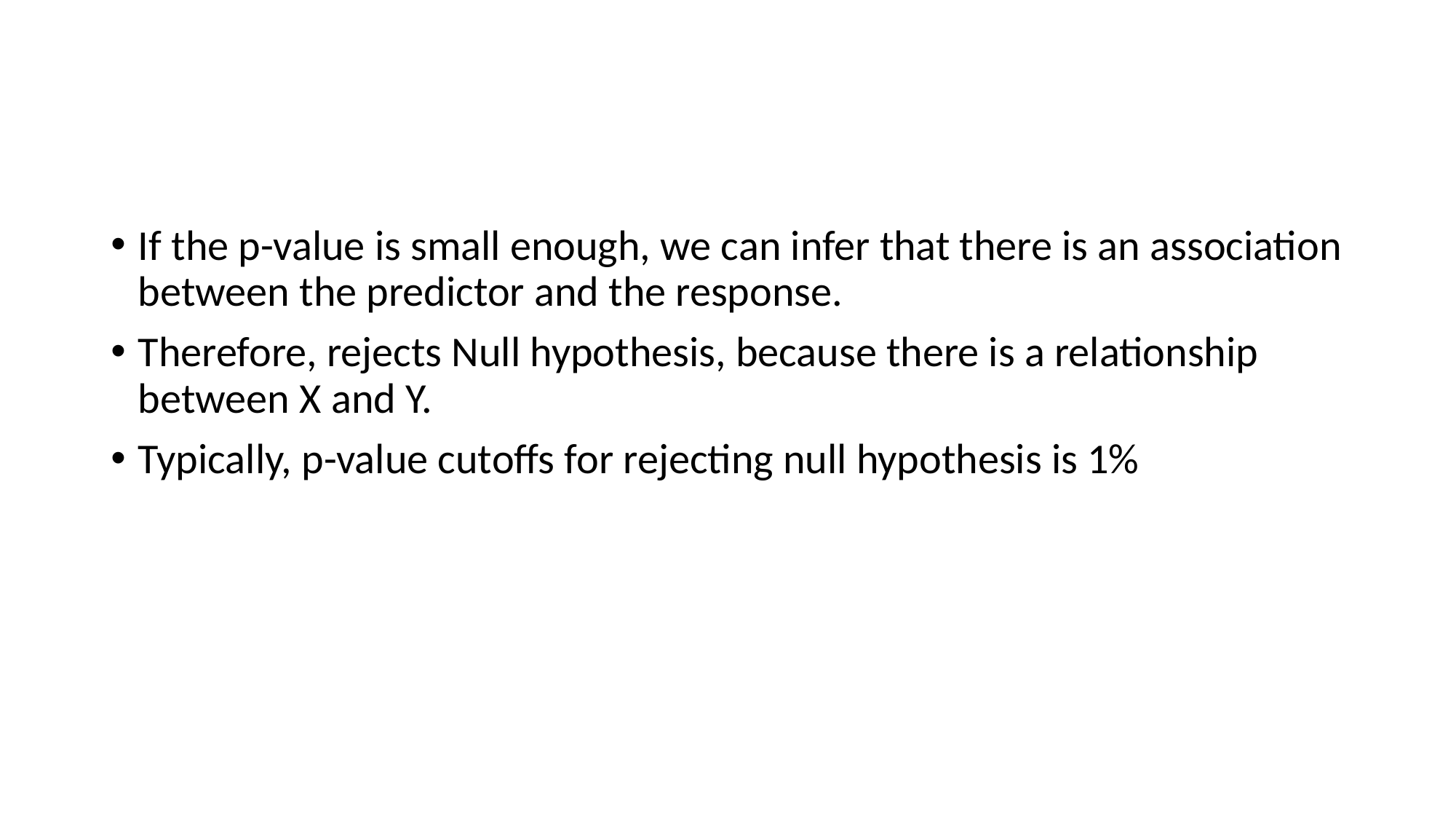

#
If the p-value is small enough, we can infer that there is an association between the predictor and the response.
Therefore, rejects Null hypothesis, because there is a relationship between X and Y.
Typically, p-value cutoffs for rejecting null hypothesis is 1%